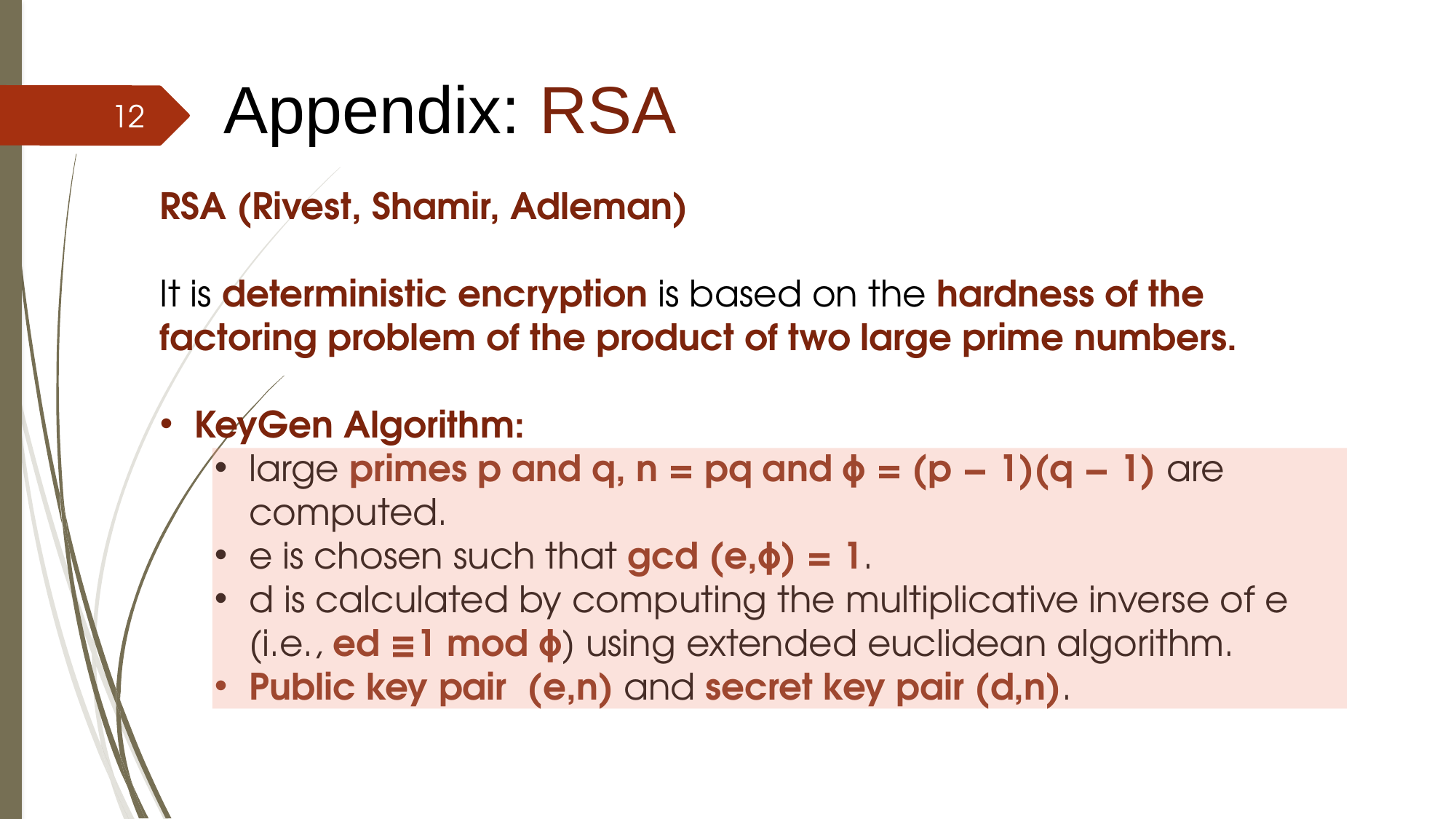

# Appendix: RSA
12
RSA (Rivest, Shamir, Adleman)
It is deterministic encryption is based on the hardness of the factoring problem of the product of two large prime numbers.

KeyGen Algorithm:
large primes p and q, n = pq and ϕ = (p − 1)(q − 1) are computed.
e is chosen such that gcd (e,ϕ) = 1.
d is calculated by computing the multiplicative inverse of e (i.e., ed ≡1 mod ϕ) using extended euclidean algorithm.
Public key pair  (e,n) and secret key pair (d,n).